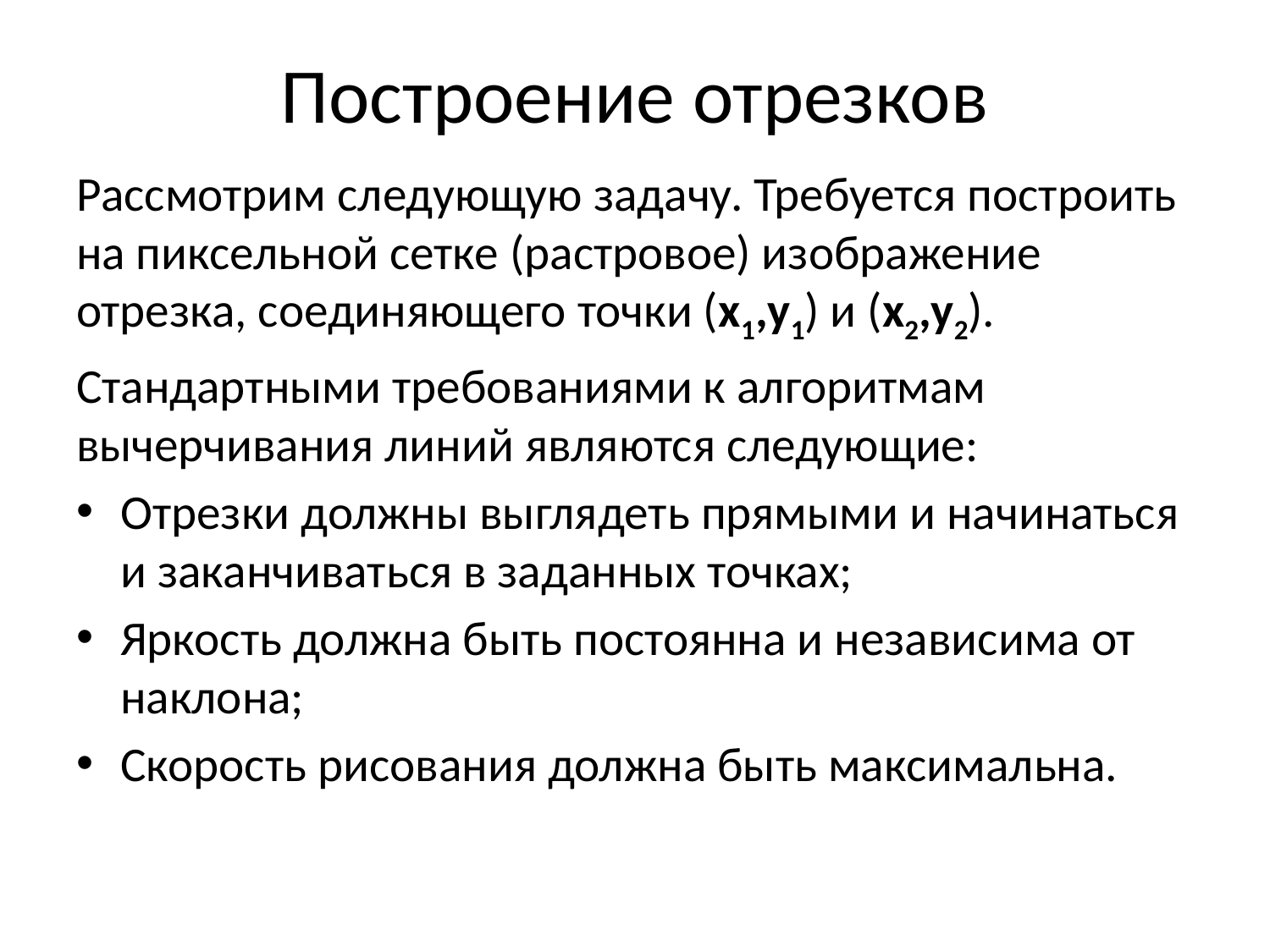

# Построение отрезков
Рассмотрим следующую задачу. Требуется построить на пиксельной сетке (растровое) изображение отрезка, соединяющего точки (x1,y1) и (x2,y2).
Стандартными требованиями к алгоритмам вычерчивания линий являются следующие:
Отрезки должны выглядеть прямыми и начинаться и заканчиваться в заданных точках;
Яркость должна быть постоянна и независима от наклона;
Скорость рисования должна быть максимальна.